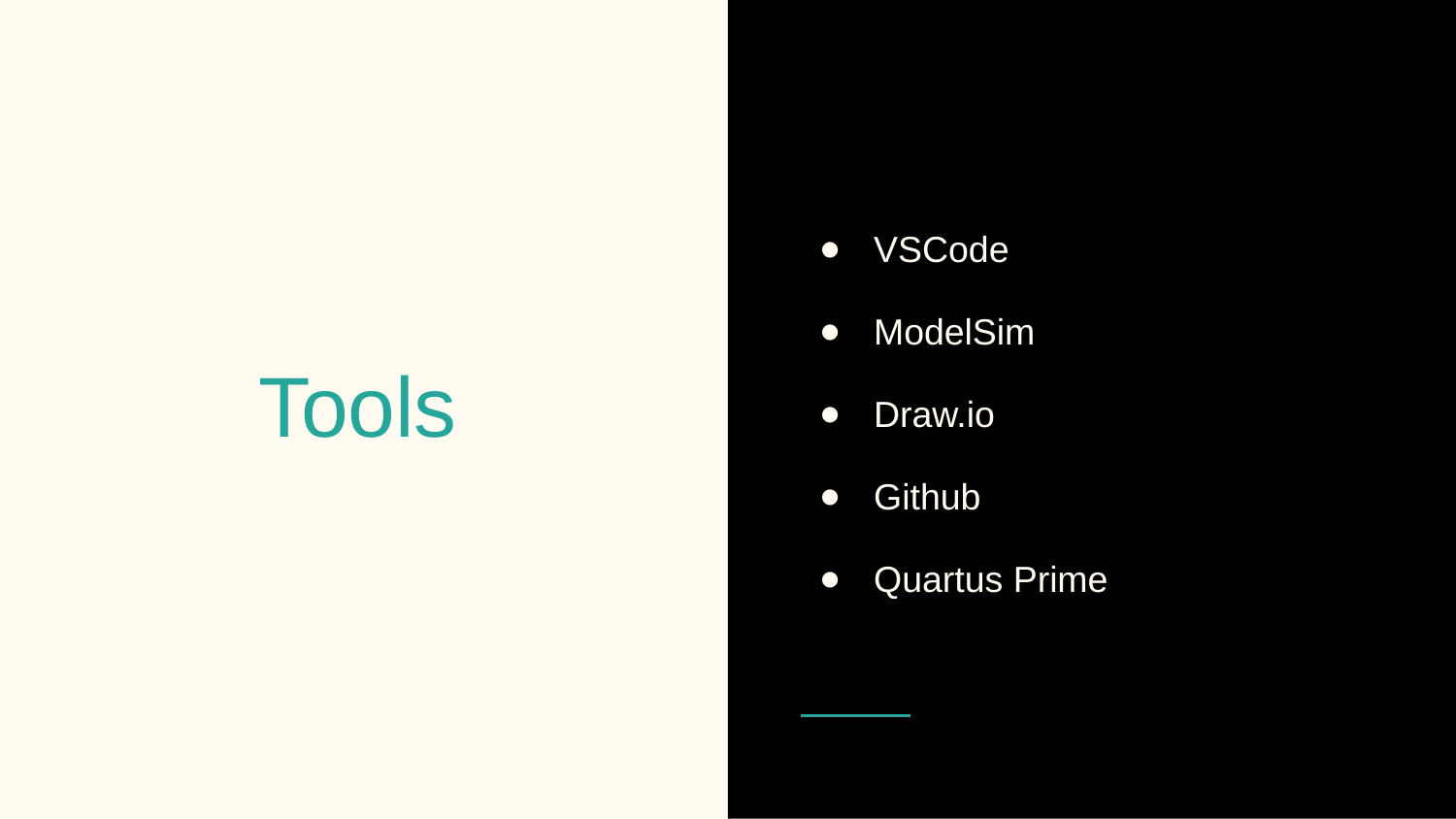

VSCode
ModelSim
Draw.io
Github
Quartus Prime
# Tools